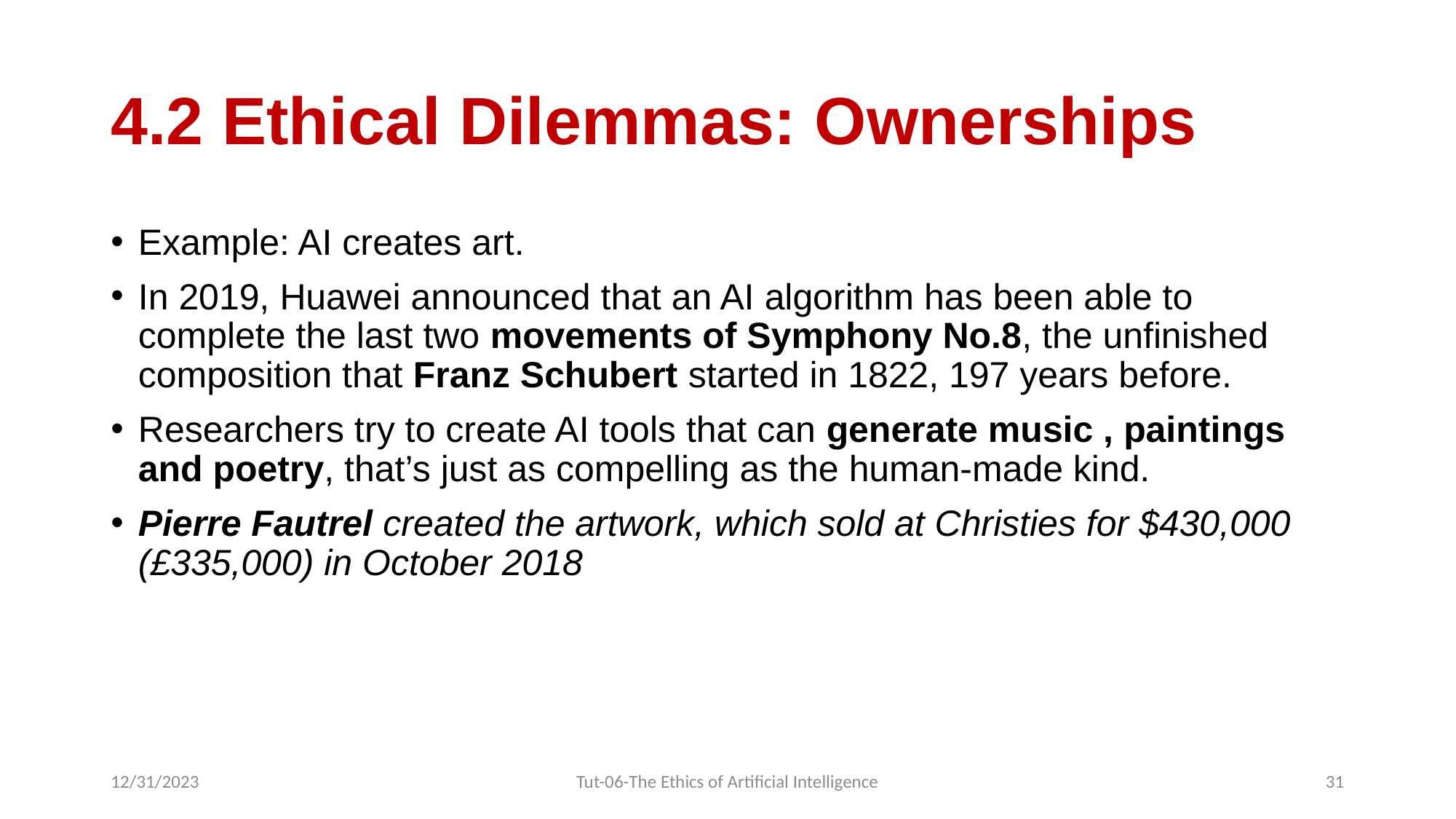

# 4.2 Ethical Dilemmas: Ownerships
Example: AI creates art.
In 2019, Huawei announced that an AI algorithm has been able to complete the last two movements of Symphony No.8, the unfinished composition that Franz Schubert started in 1822, 197 years before.
Researchers try to create AI tools that can generate music , paintings and poetry, that’s just as compelling as the human-made kind.
Pierre Fautrel created the artwork, which sold at Christies for $430,000 (£335,000) in October 2018

12/31/2023
Tut-06-The Ethics of Artificial Intelligence
31